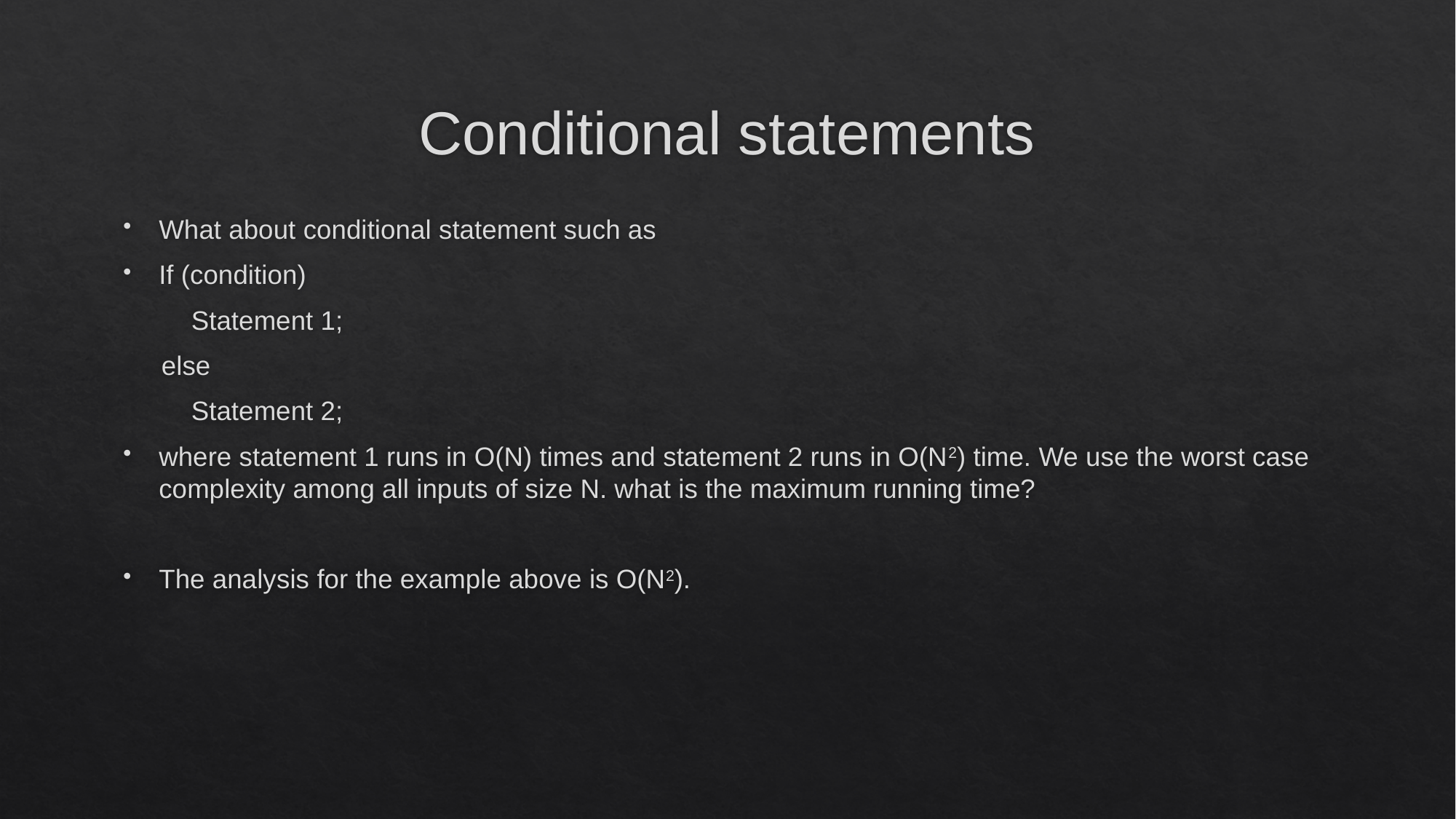

# Conditional statements
What about conditional statement such as
If (condition)
         Statement 1;
     else
         Statement 2;
where statement 1 runs in O(N) times and statement 2 runs in O(N2) time. We use the worst case complexity among all inputs of size N. what is the maximum running time?

The analysis for the example above is O(N2).